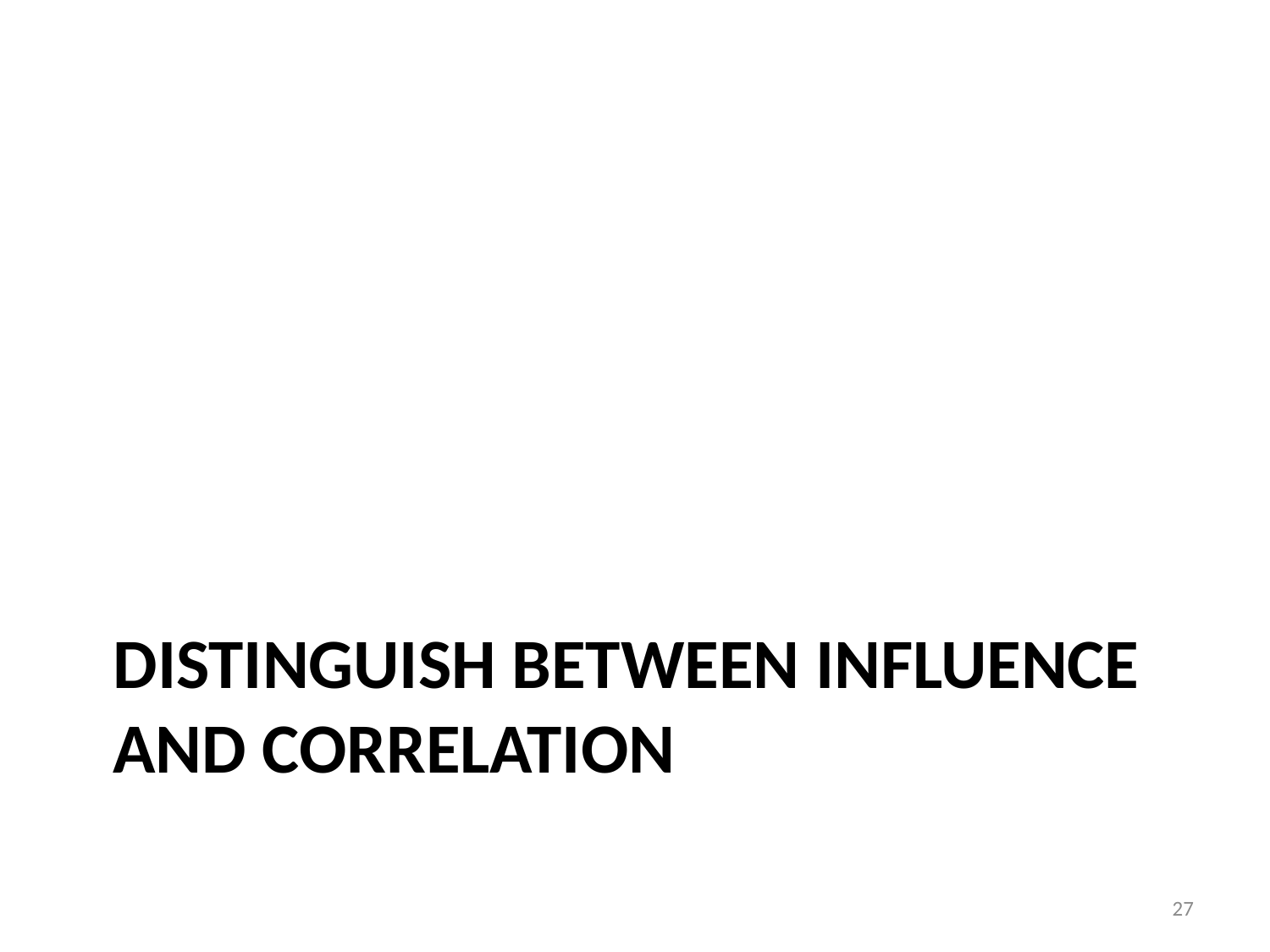

# Distinguish Between Influence and Correlation
27